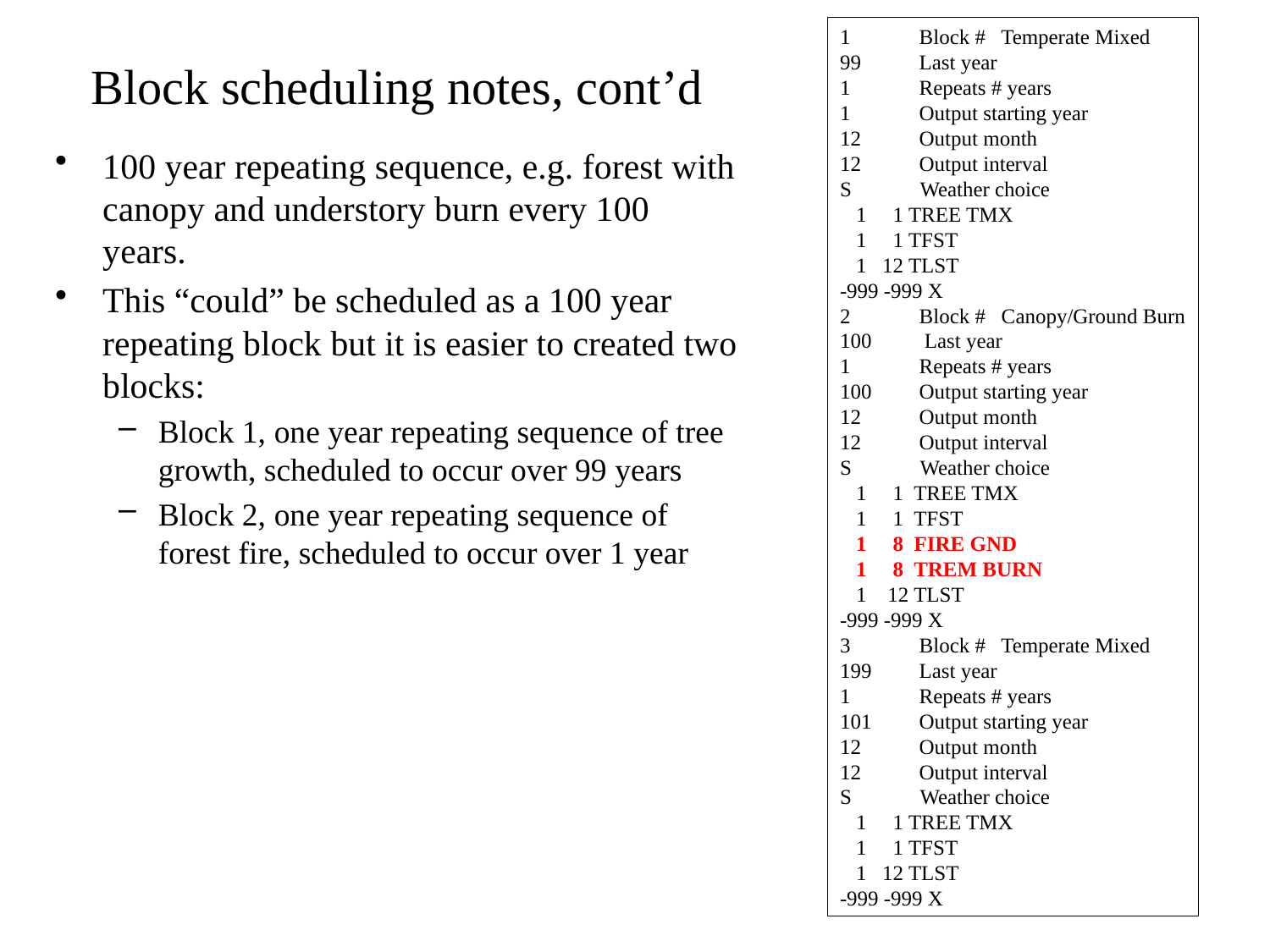

1             Block #   Temperate Mixed
99           Last year
1             Repeats # years
1             Output starting year
12           Output month
12           Output interval
S             Weather choice
   1     1 TREE TMX
   1     1 TFST
   1   12 TLST
-999 -999 X
2             Block #   Canopy/Ground Burn
100          Last year
1             Repeats # years
100         Output starting year
12           Output month
12           Output interval
S             Weather choice
   1     1  TREE TMX
   1     1  TFST
   1     8  FIRE GND
   1     8  TREM BURN
   1    12 TLST
-999 -999 X
3             Block #   Temperate Mixed
199         Last year
1             Repeats # years
101         Output starting year
12           Output month
12           Output interval
S             Weather choice
   1     1 TREE TMX
   1     1 TFST
   1   12 TLST
-999 -999 X
# Block scheduling notes, cont’d
100 year repeating sequence, e.g. forest with canopy and understory burn every 100 years.
This “could” be scheduled as a 100 year repeating block but it is easier to created two blocks:
Block 1, one year repeating sequence of tree growth, scheduled to occur over 99 years
Block 2, one year repeating sequence of forest fire, scheduled to occur over 1 year